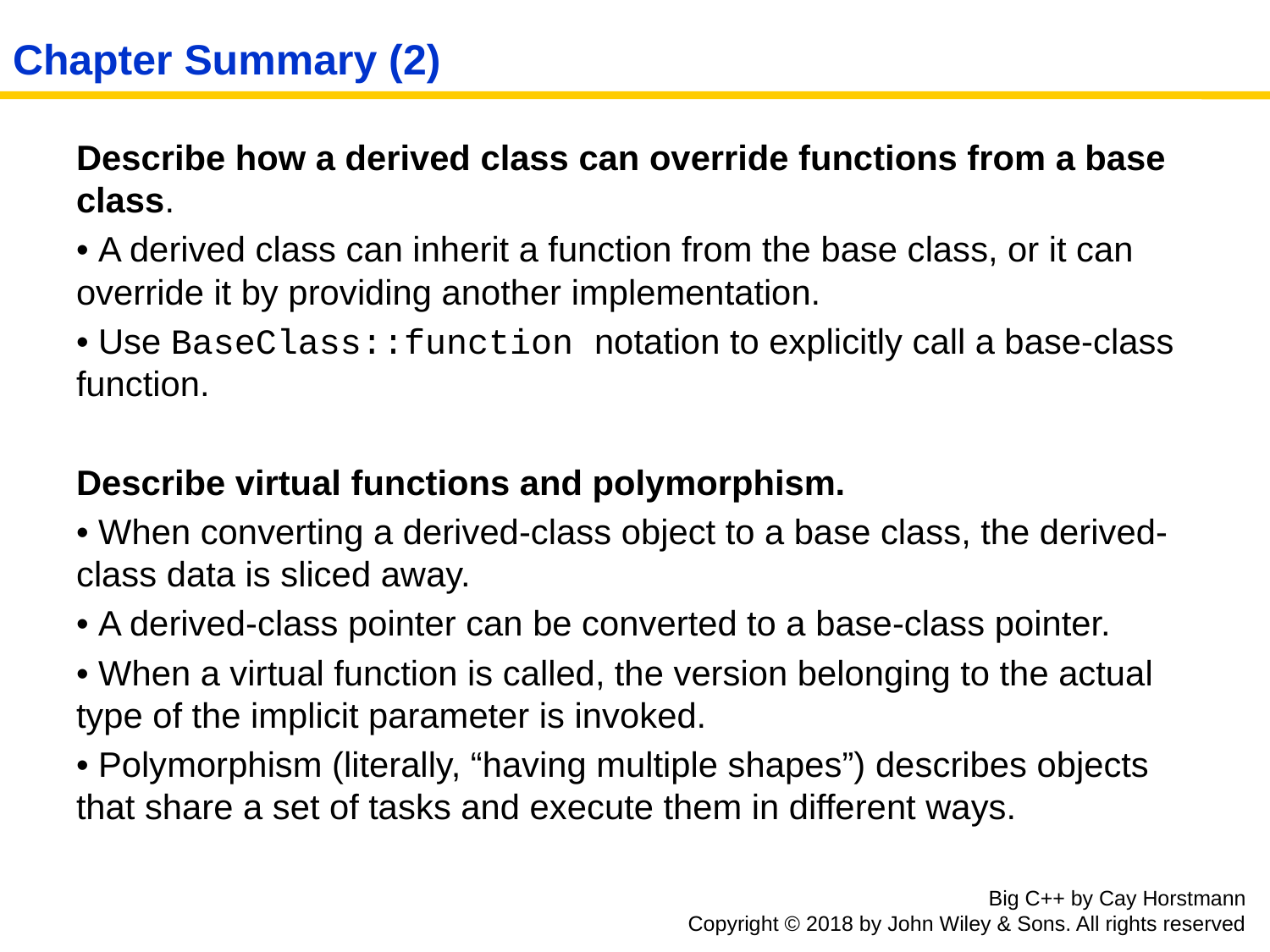

# Chapter Summary (2)
Describe how a derived class can override functions from a base class.
• A derived class can inherit a function from the base class, or it can override it by providing another implementation.
• Use BaseClass::function notation to explicitly call a base-class function.

Describe virtual functions and polymorphism.
• When converting a derived-class object to a base class, the derived-class data is sliced away.
• A derived-class pointer can be converted to a base-class pointer.
• When a virtual function is called, the version belonging to the actual type of the implicit parameter is invoked.
• Polymorphism (literally, “having multiple shapes”) describes objects that share a set of tasks and execute them in different ways.
Big C++ by Cay Horstmann
Copyright © 2018 by John Wiley & Sons. All rights reserved